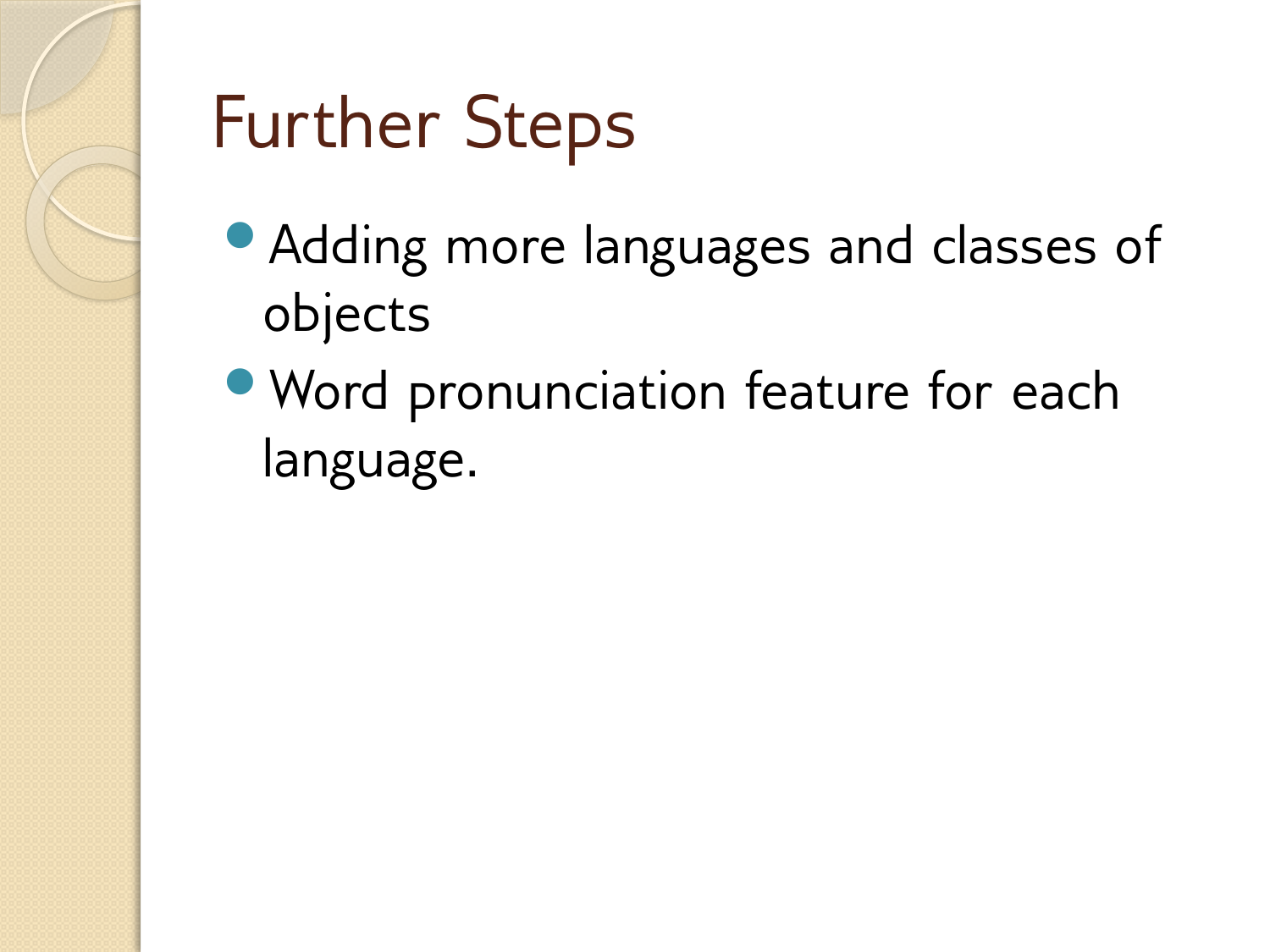

# Further Steps
Adding more languages and classes of objects
Word pronunciation feature for each language.